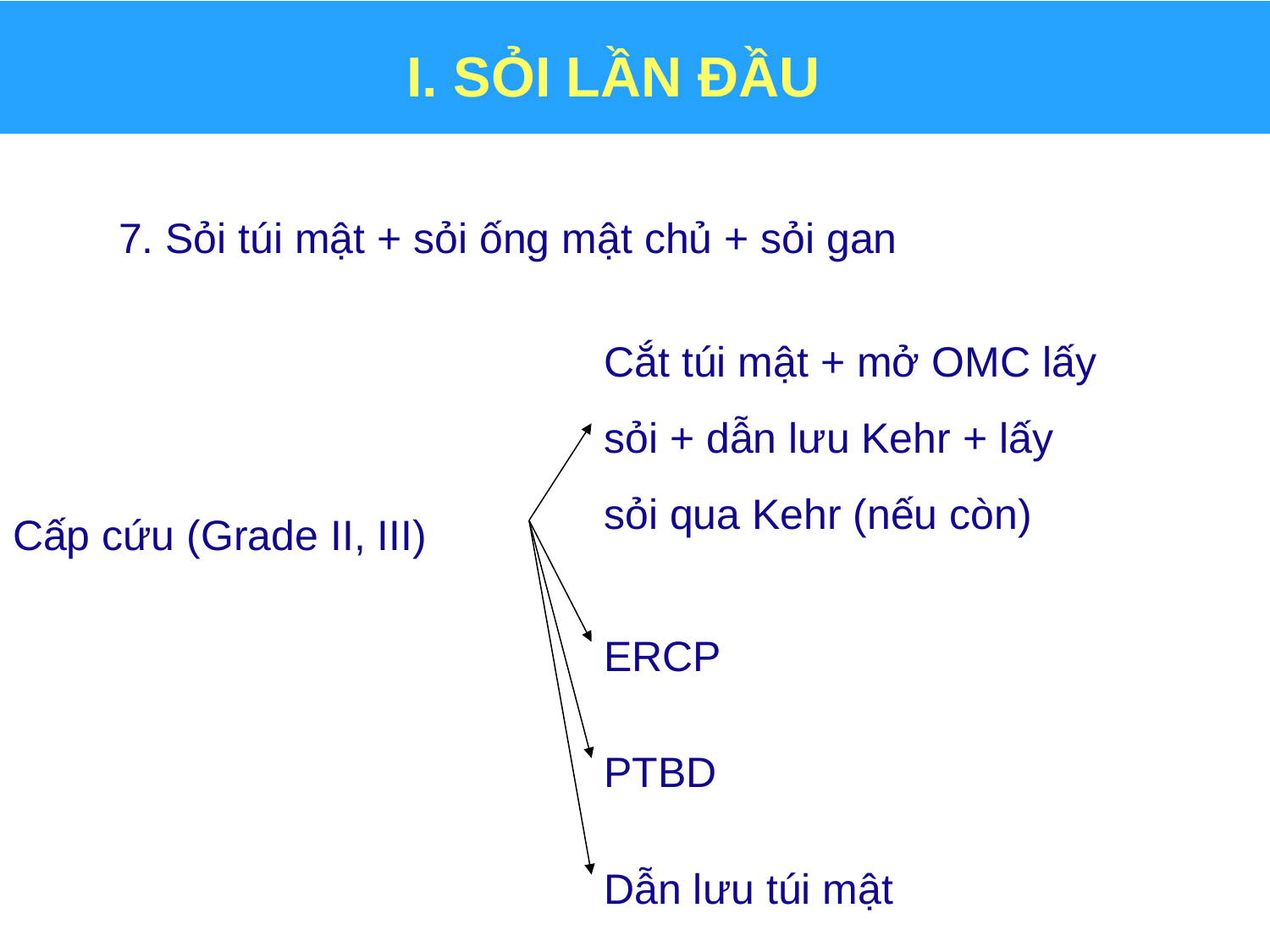

# I. SỎI LẦN ĐẦU
7. Sỏi túi mật + sỏi ống mật chủ + sỏi gan
Cắt túi mật + mở OMC lấy sỏi + dẫn lưu Kehr + lấy sỏi qua Kehr (nếu còn)
Cấp cứu (Grade II, III)
ERCP
PTBD
Dẫn lưu túi mật